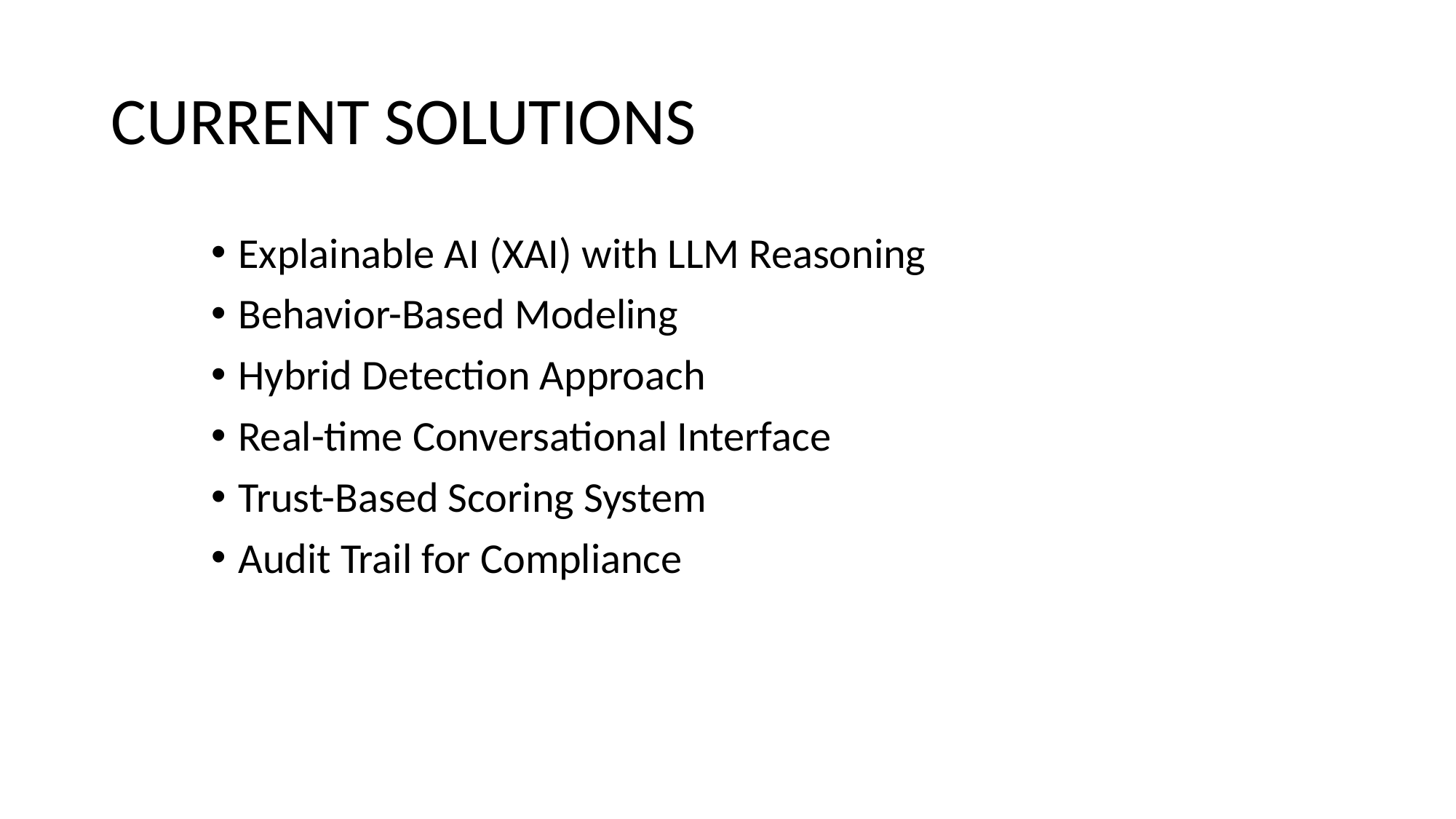

# CURRENT SOLUTIONS
Explainable AI (XAI) with LLM Reasoning
Behavior-Based Modeling
Hybrid Detection Approach
Real-time Conversational Interface
Trust-Based Scoring System
Audit Trail for Compliance